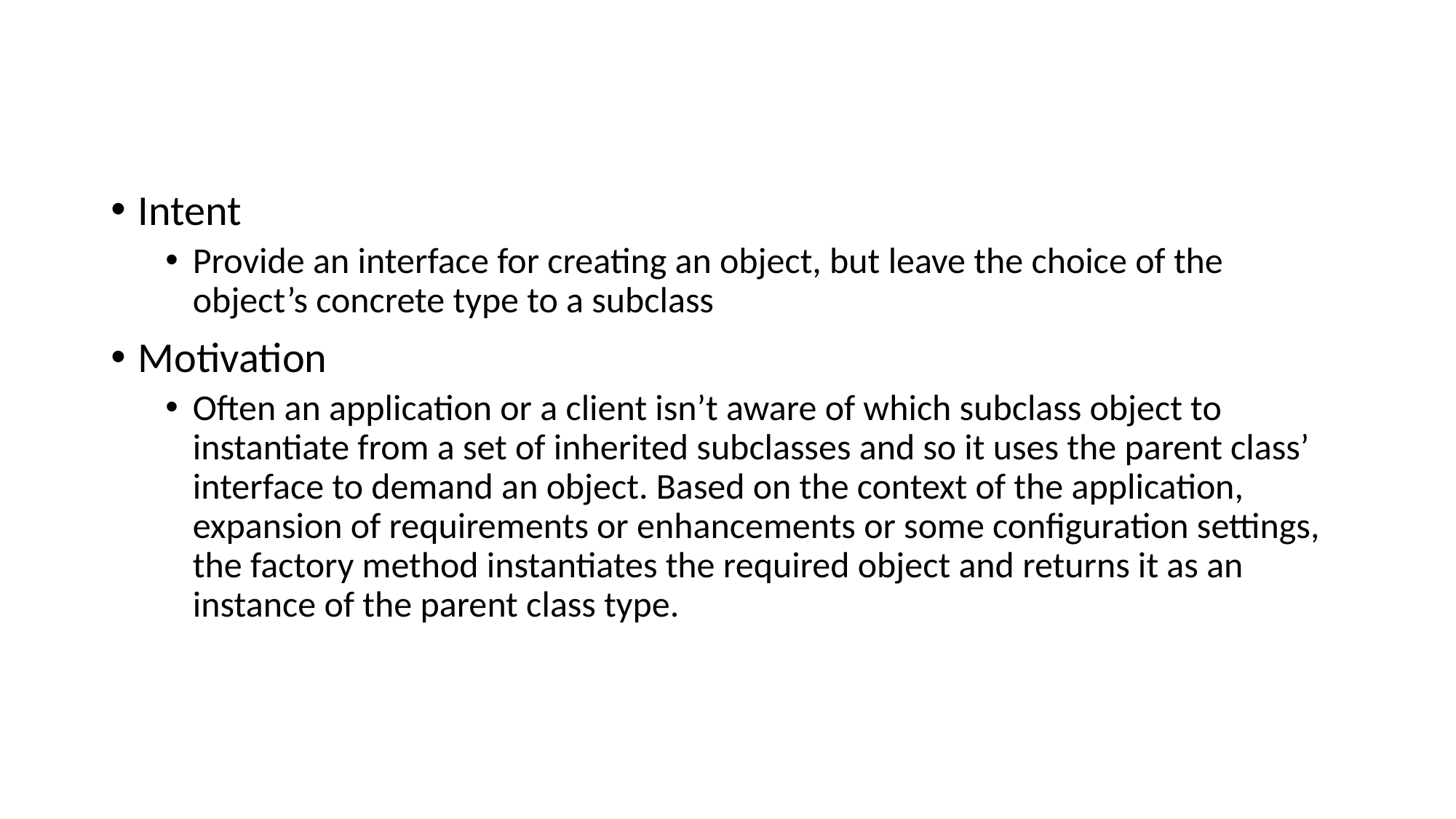

Intent
Provide an interface for creating an object, but leave the choice of the object’s concrete type to a subclass
Motivation
Often an application or a client isn’t aware of which subclass object to instantiate from a set of inherited subclasses and so it uses the parent class’ interface to demand an object. Based on the context of the application, expansion of requirements or enhancements or some configuration settings, the factory method instantiates the required object and returns it as an instance of the parent class type.